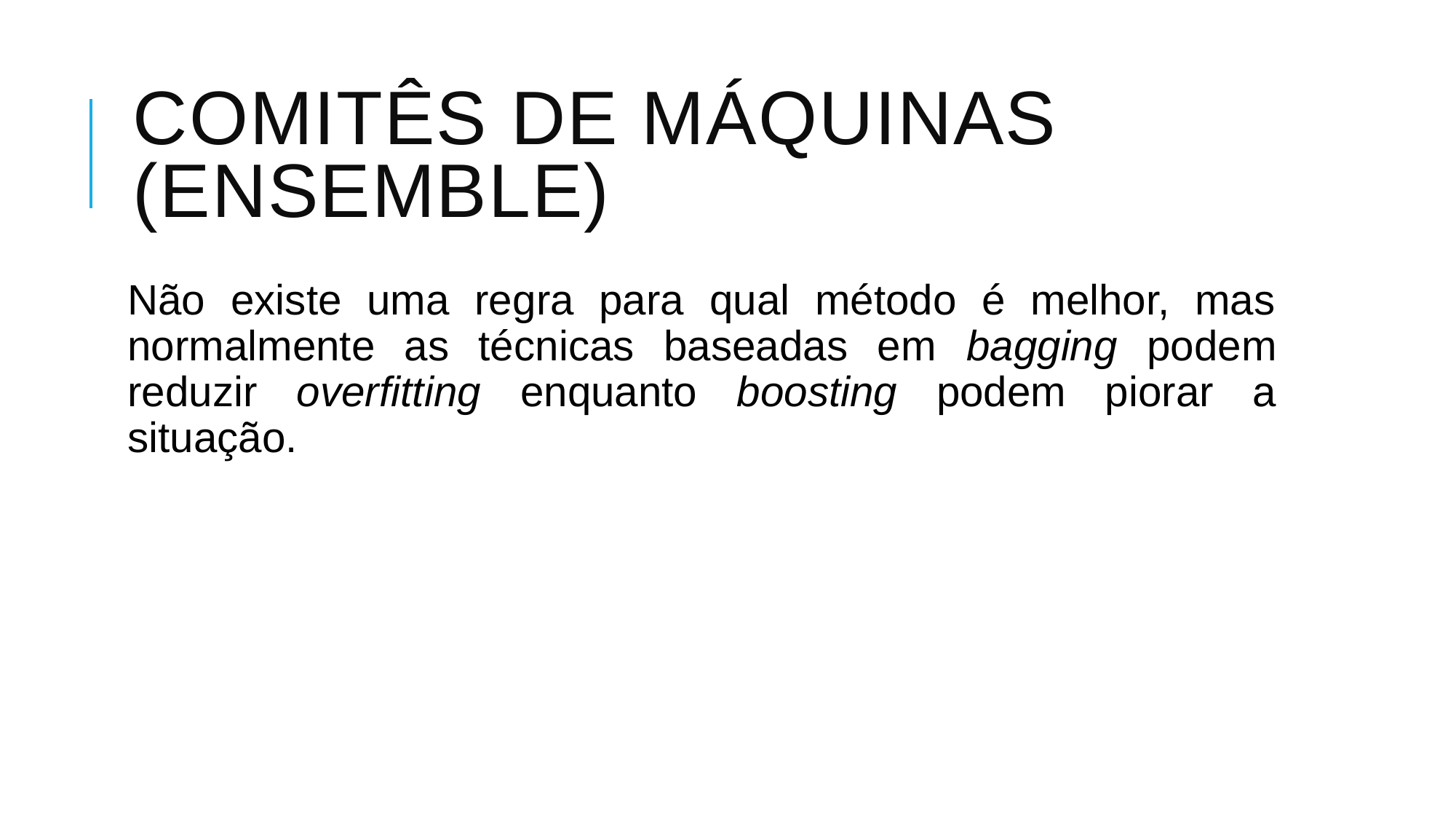

# Comitês de máquinas (ensemble)
Não existe uma regra para qual método é melhor, mas normalmente as técnicas baseadas em bagging podem reduzir overfitting enquanto boosting podem piorar a situação.